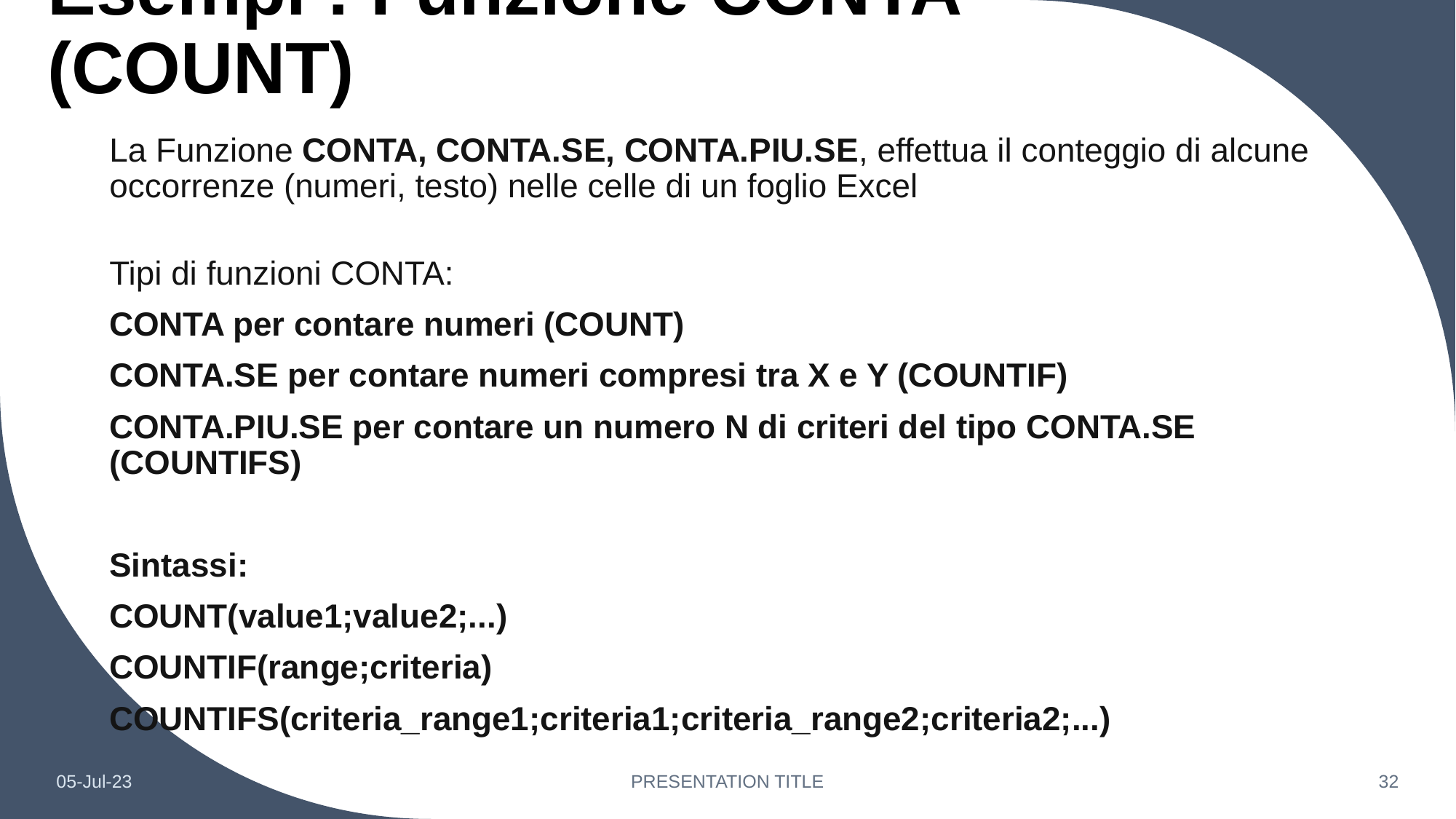

# Esempi : Funzione CONTA (COUNT)
La Funzione CONTA, CONTA.SE, CONTA.PIU.SE, effettua il conteggio di alcune occorrenze (numeri, testo) nelle celle di un foglio Excel
Tipi di funzioni CONTA:
CONTA per contare numeri (COUNT)
CONTA.SE per contare numeri compresi tra X e Y (COUNTIF)
CONTA.PIU.SE per contare un numero N di criteri del tipo CONTA.SE (COUNTIFS)

Sintassi:
COUNT(value1;value2;...)
COUNTIF(range;criteria)
COUNTIFS(criteria_range1;criteria1;criteria_range2;criteria2;...)
05-Jul-23
PRESENTATION TITLE
32